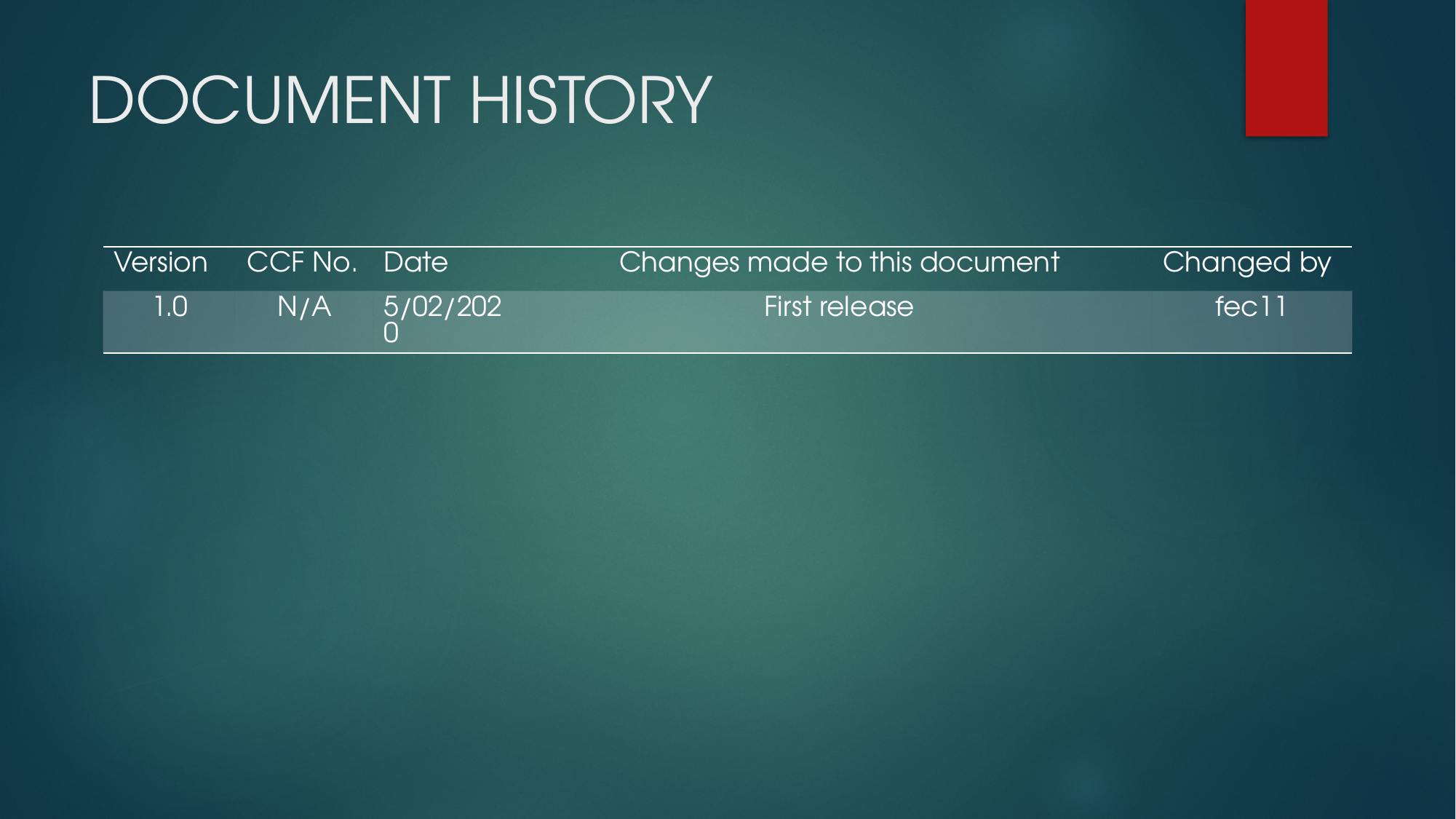

# DOCUMENT HISTORY
| Version | CCF No. | Date | Changes made to this document | Changed by |
| --- | --- | --- | --- | --- |
| 1.0 | N/A | 5/02/2020 | First release | fec11 |